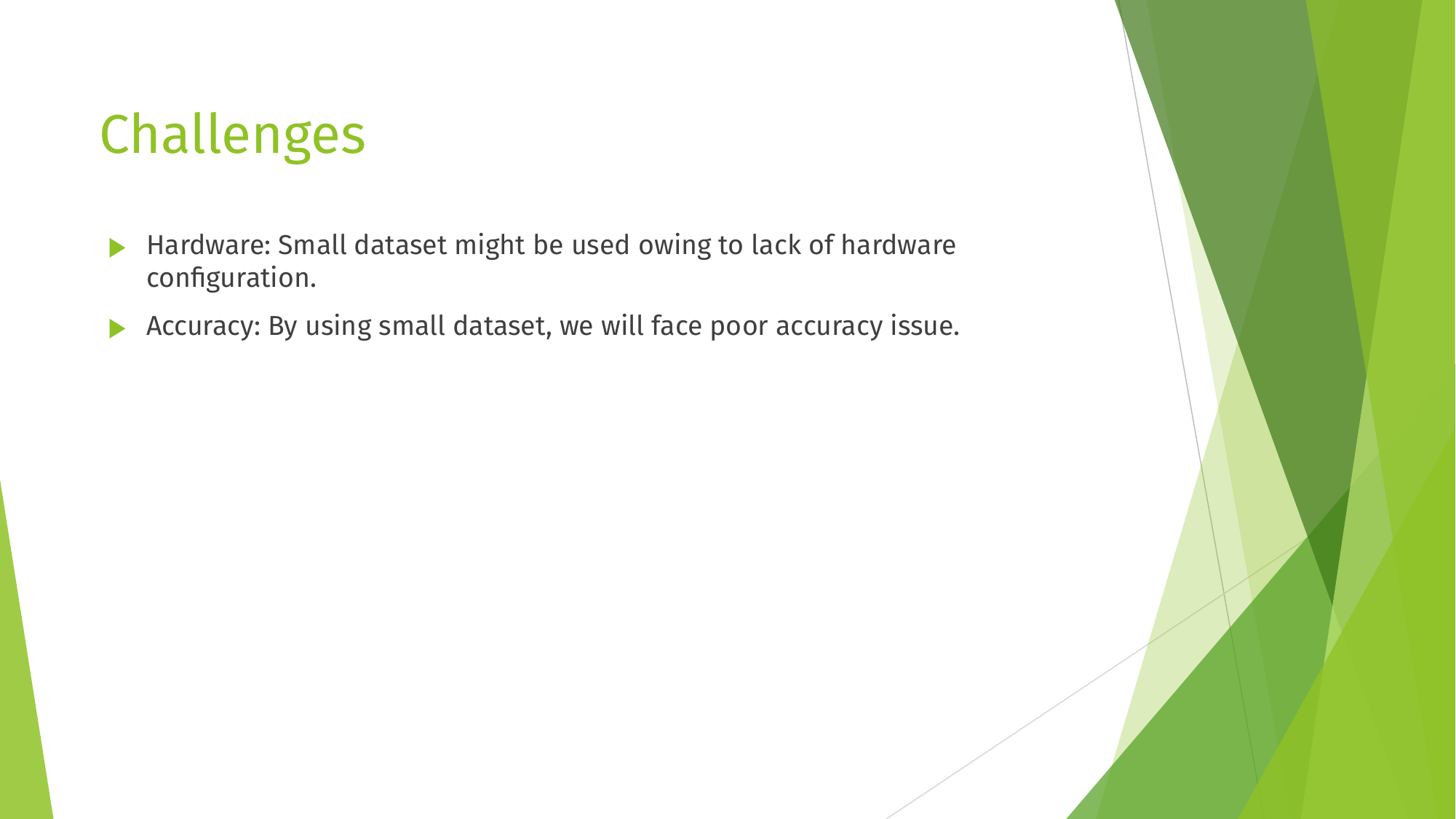

Challenges

Hardware: Small dataset might be used owing to lack of hardware configuration.
Accuracy: By using small dataset, we will face poor accuracy issue.